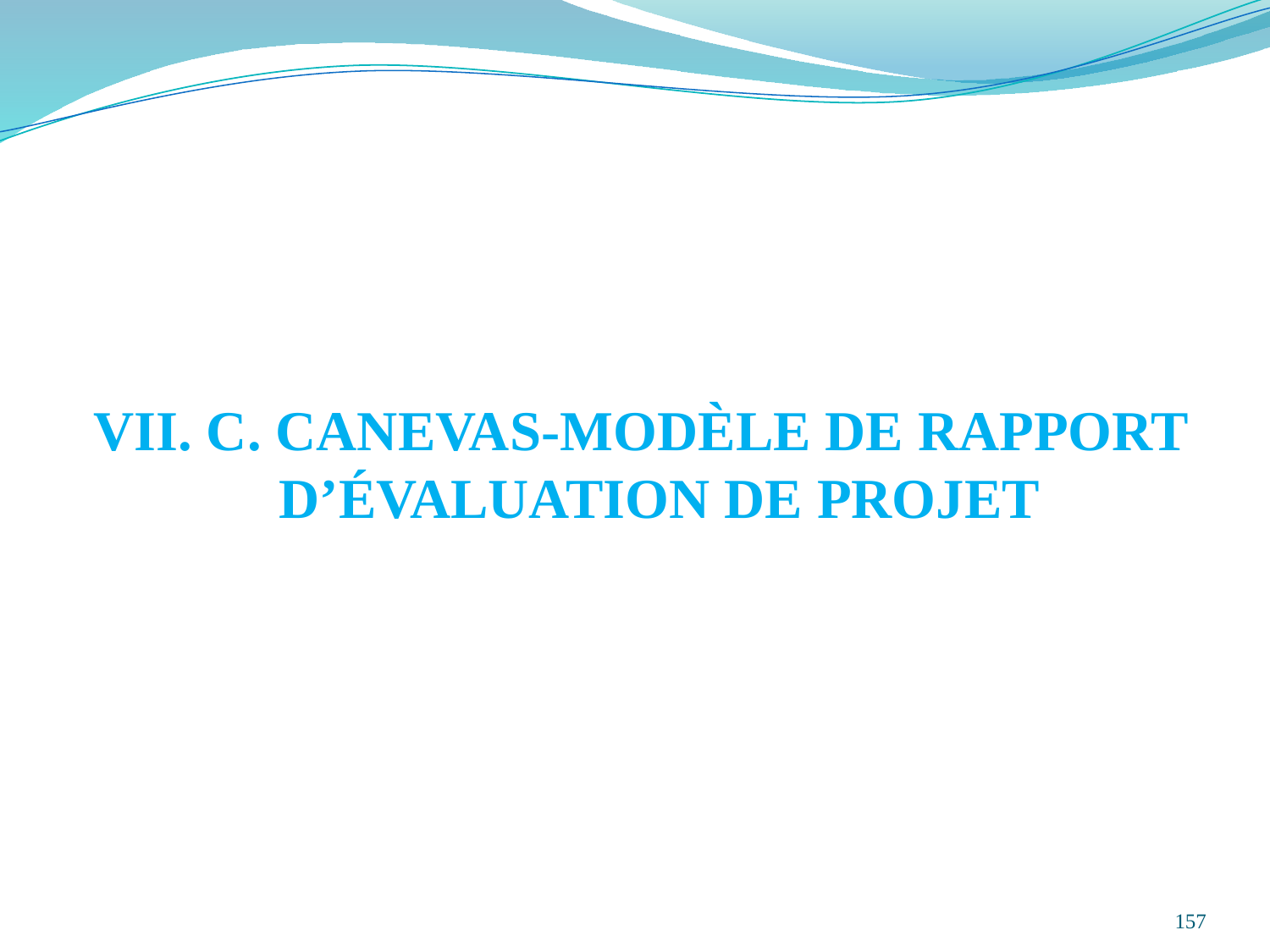

VII. C. CANEVAS-MODÈLE DE RAPPORT D’ÉVALUATION DE PROJET
157